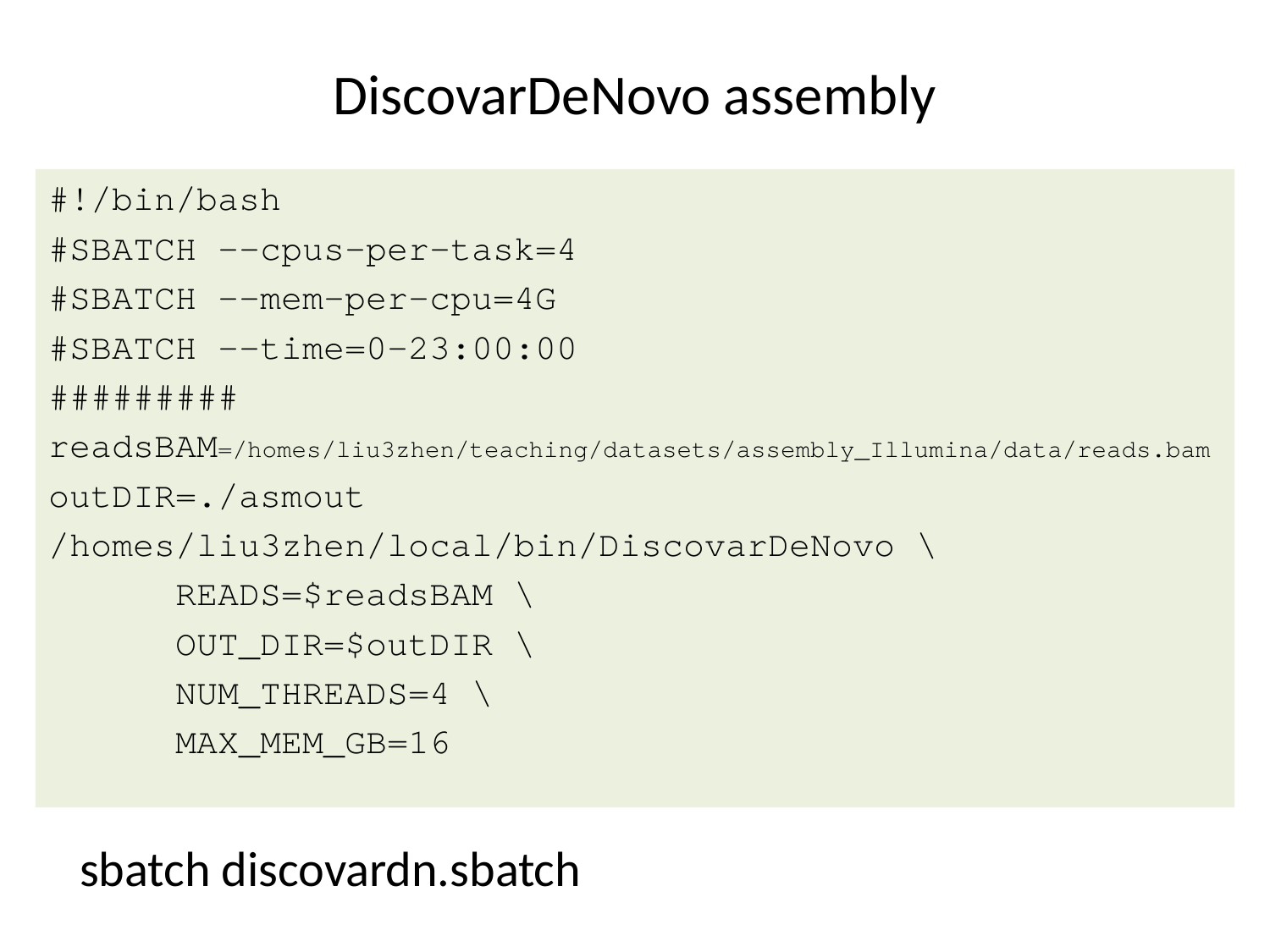

# DiscovarDeNovo assembly
#!/bin/bash
#SBATCH --cpus-per-task=4
#SBATCH --mem-per-cpu=4G
#SBATCH --time=0-23:00:00
#########
readsBAM=/homes/liu3zhen/teaching/datasets/assembly_Illumina/data/reads.bam
outDIR=./asmout
/homes/liu3zhen/local/bin/DiscovarDeNovo \
	READS=$readsBAM \
	OUT_DIR=$outDIR \
	NUM_THREADS=4 \
	MAX_MEM_GB=16
sbatch discovardn.sbatch